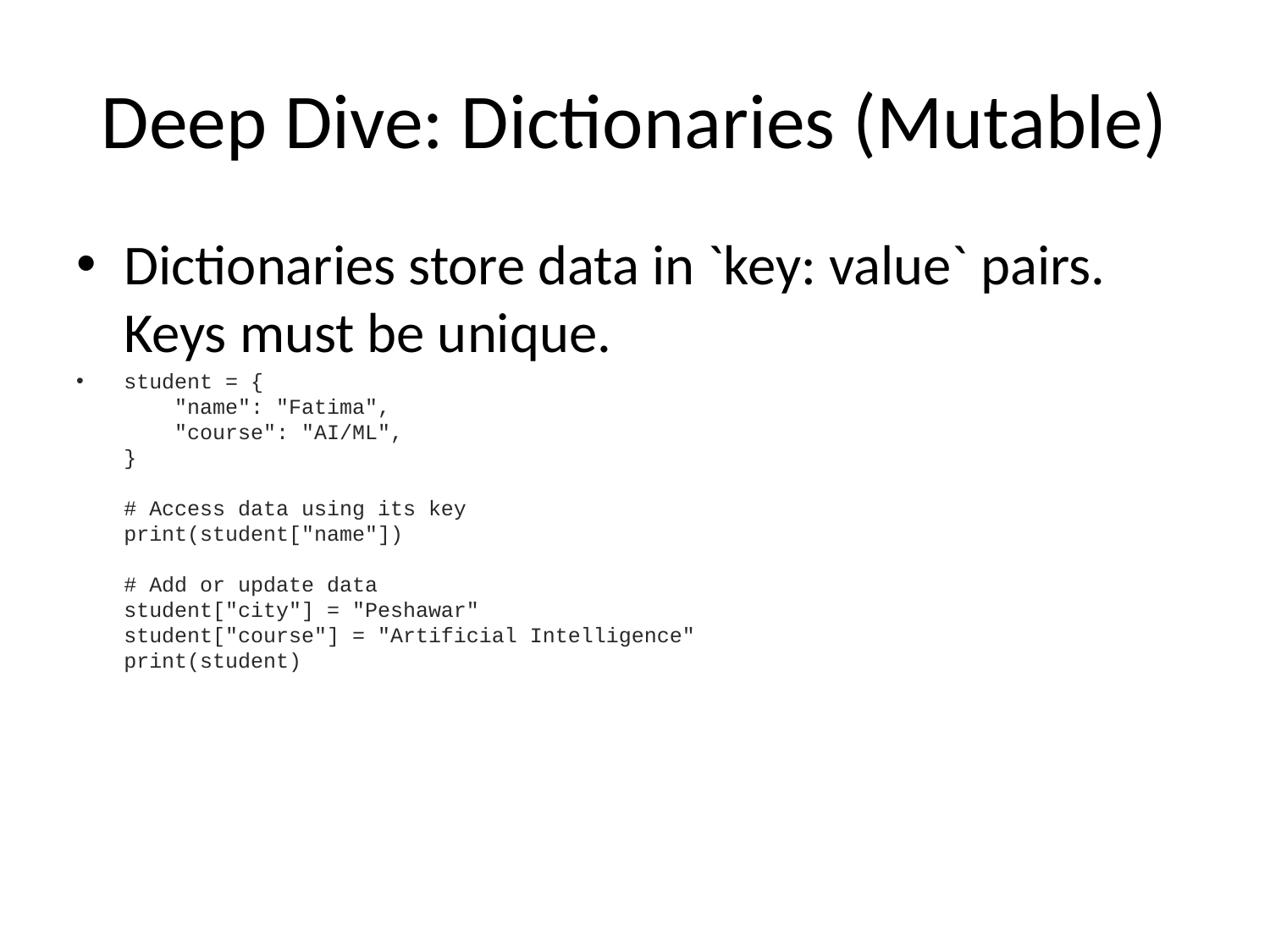

# Deep Dive: Dictionaries (Mutable)
Dictionaries store data in `key: value` pairs. Keys must be unique.
student = {
    "name": "Fatima",
    "course": "AI/ML",
}
# Access data using its key
print(student["name"])
# Add or update data
student["city"] = "Peshawar"
student["course"] = "Artificial Intelligence"
print(student)